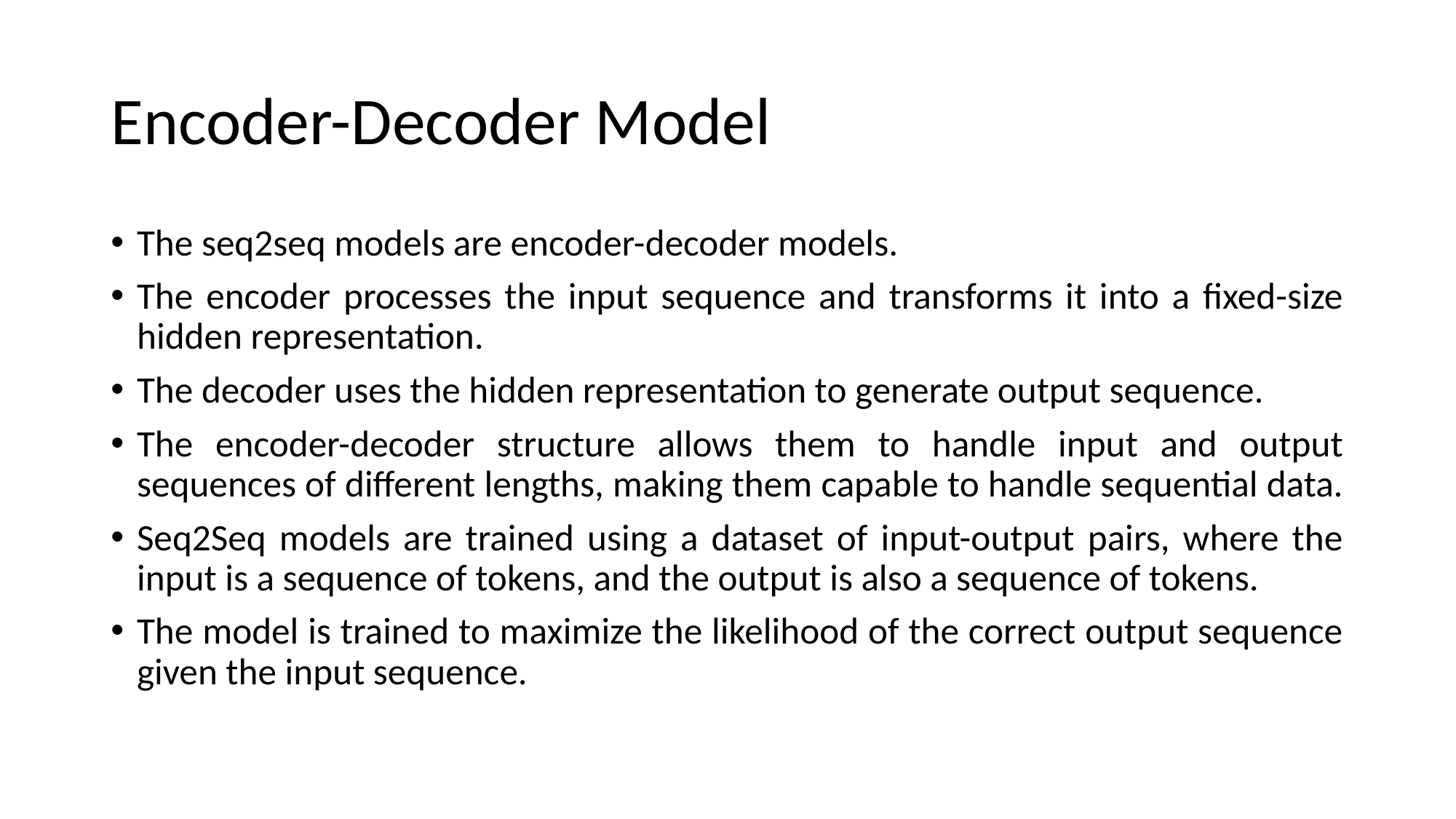

# Encoder-Decoder Model
The seq2seq models are encoder-decoder models.
The encoder processes the input sequence and transforms it into a fixed-size hidden representation.
The decoder uses the hidden representation to generate output sequence.
The encoder-decoder structure allows them to handle input and output sequences of different lengths, making them capable to handle sequential data.
Seq2Seq models are trained using a dataset of input-output pairs, where the input is a sequence of tokens, and the output is also a sequence of tokens.
The model is trained to maximize the likelihood of the correct output sequence given the input sequence.